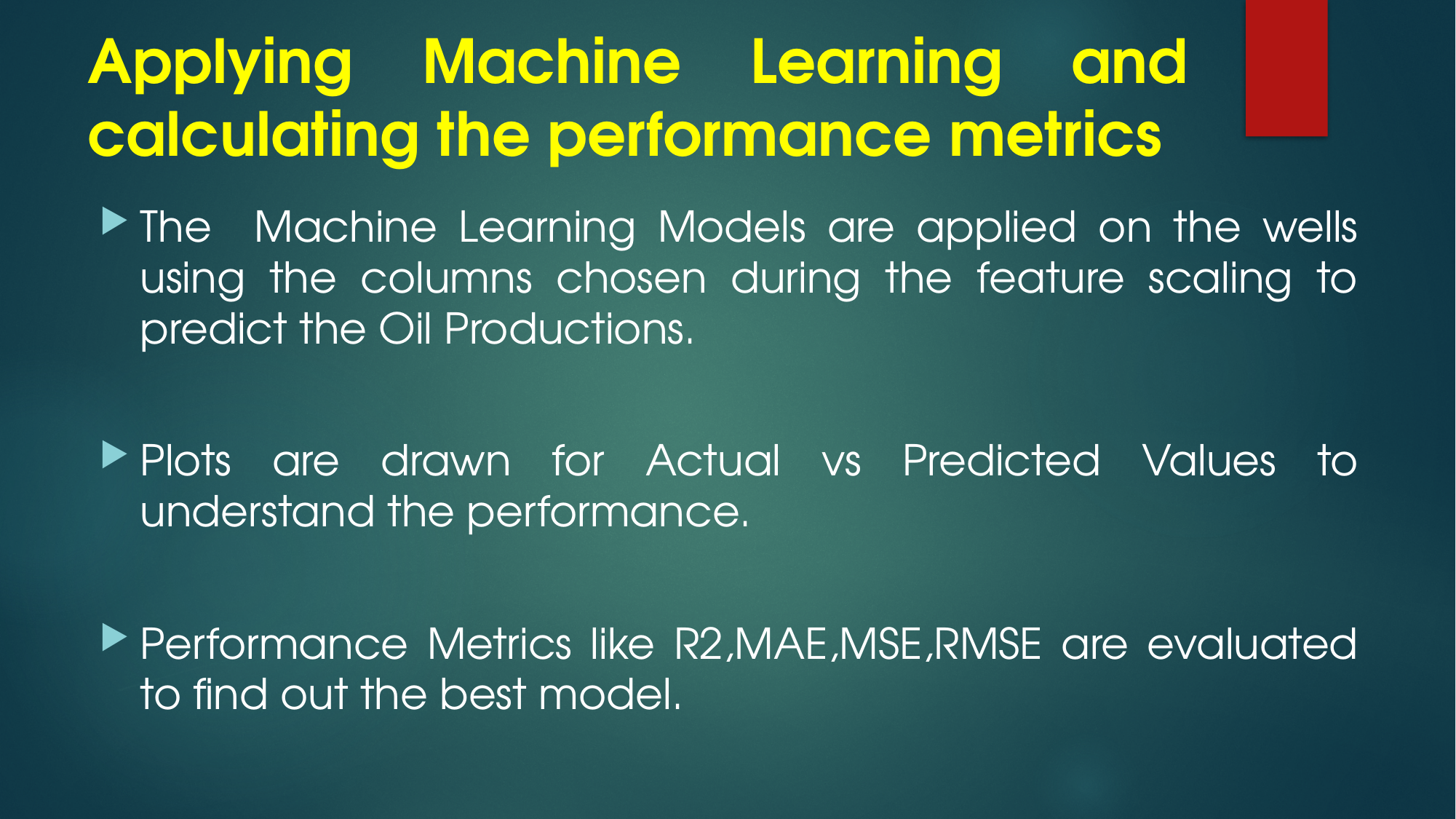

# Applying Machine Learning and calculating the performance metrics
The  Machine Learning Models are applied on the wells using the columns chosen during the feature scaling to predict the Oil Productions.

Plots are drawn for Actual vs Predicted Values to understand the performance.

Performance Metrics like R2,MAE,MSE,RMSE are evaluated to find out the best model.